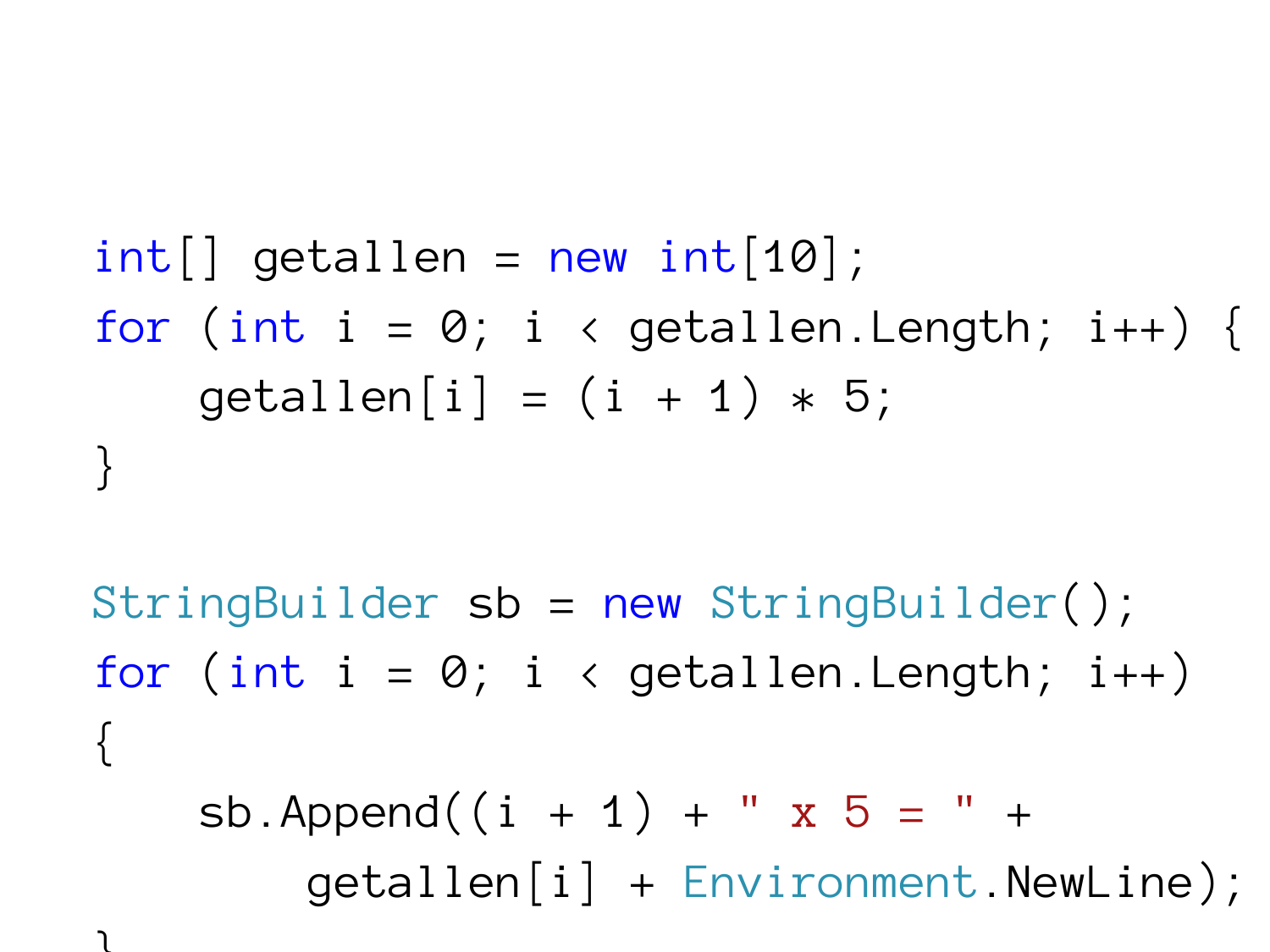

int[] getallen = new int[10];
for (int i = 0; i < getallen.Length; i++) {
    getallen[i] = (i + 1) * 5;
}

StringBuilder sb = new StringBuilder();
for (int i = 0; i < getallen.Length; i++)
{
    sb.Append((i + 1) + " x 5 = " +
        getallen[i] + Environment.NewLine);
}
MessageBox.Show(sb.ToString());
4